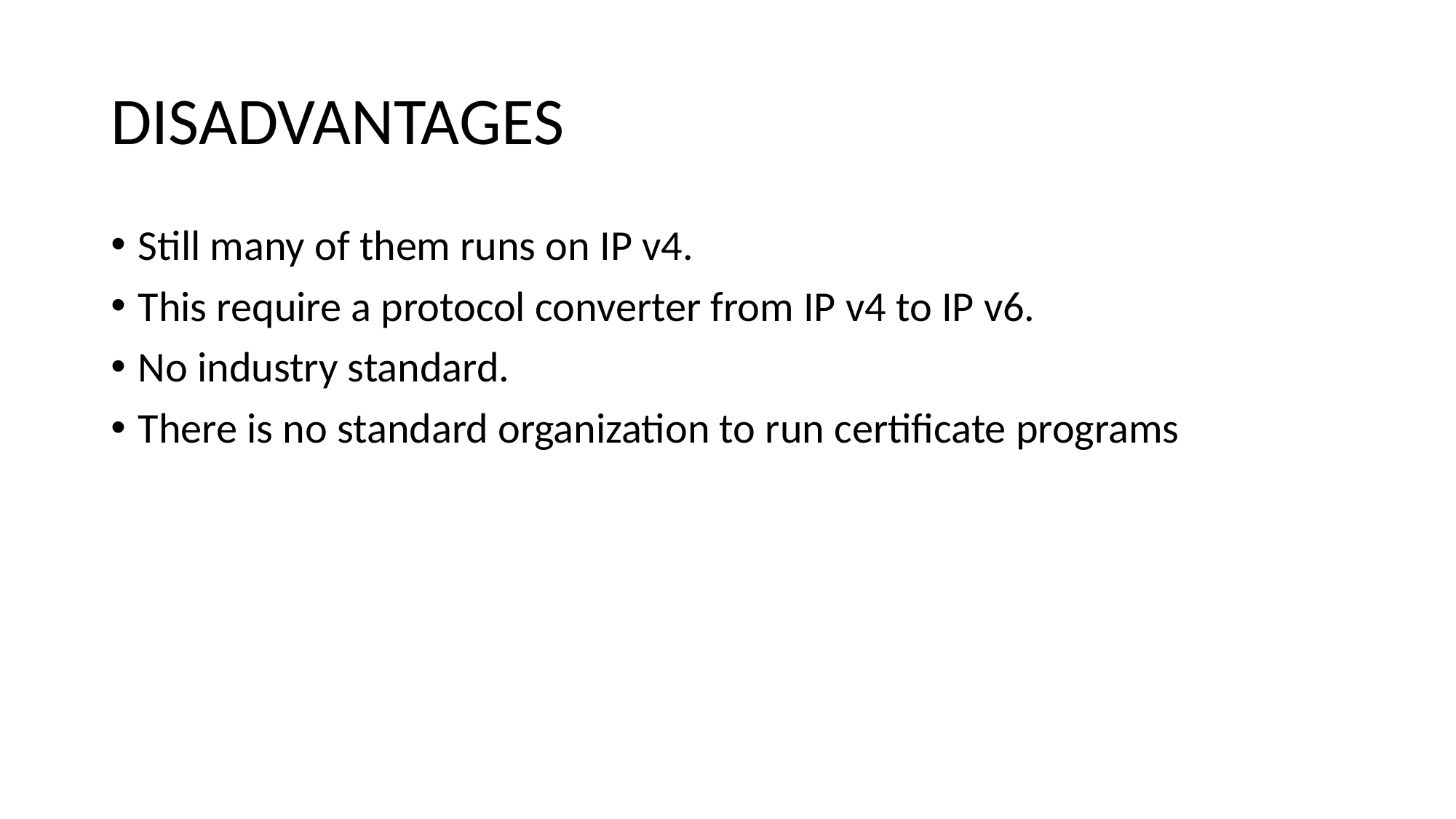

# DISADVANTAGES
Still many of them runs on IP v4.
This require a protocol converter from IP v4 to IP v6.
No industry standard.
There is no standard organization to run certificate programs